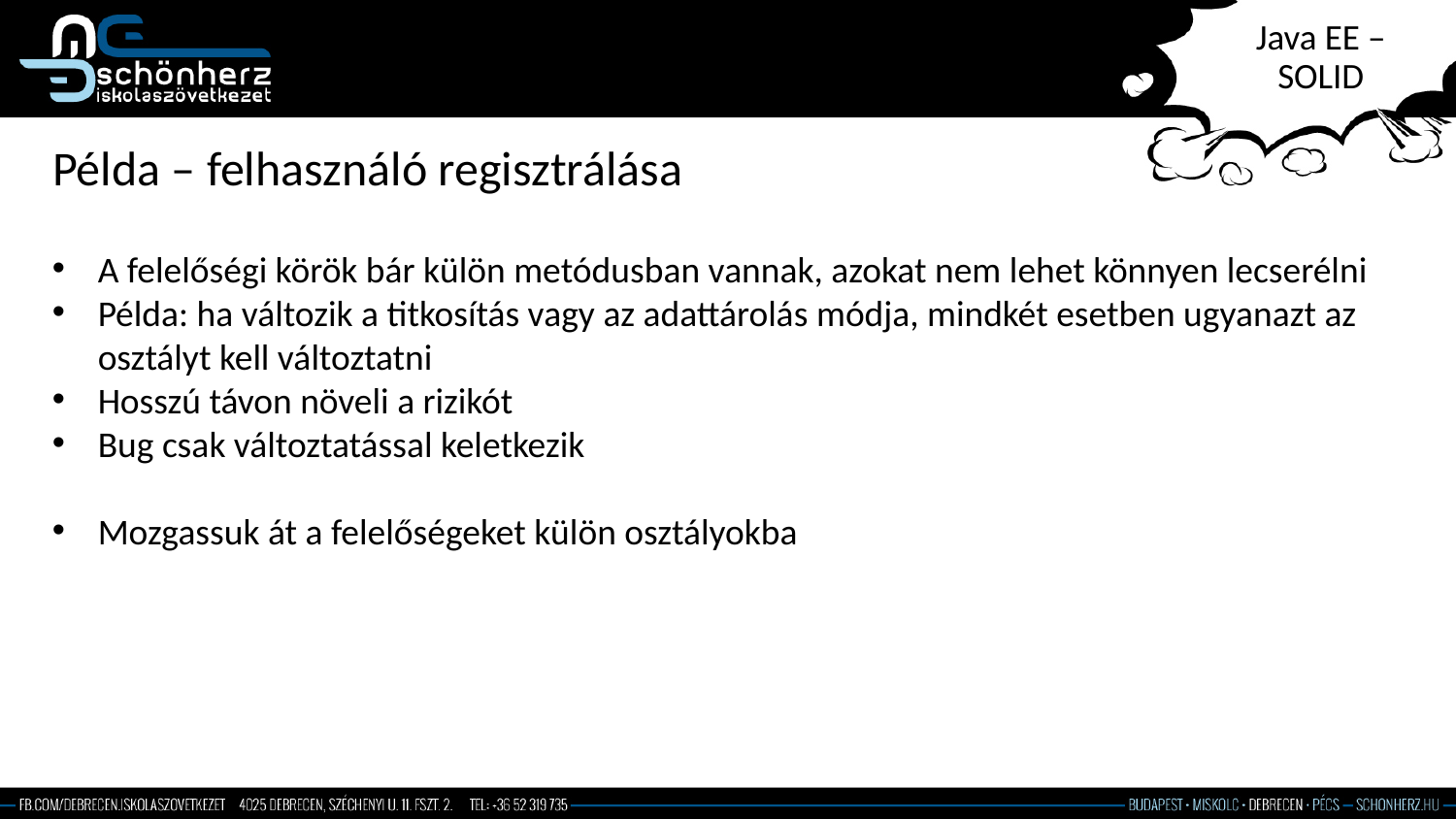

# Java EE – SOLID
Példa – felhasználó regisztrálása
A felelőségi körök bár külön metódusban vannak, azokat nem lehet könnyen lecserélni
Példa: ha változik a titkosítás vagy az adattárolás módja, mindkét esetben ugyanazt az osztályt kell változtatni
Hosszú távon növeli a rizikót
Bug csak változtatással keletkezik

Mozgassuk át a felelőségeket külön osztályokba